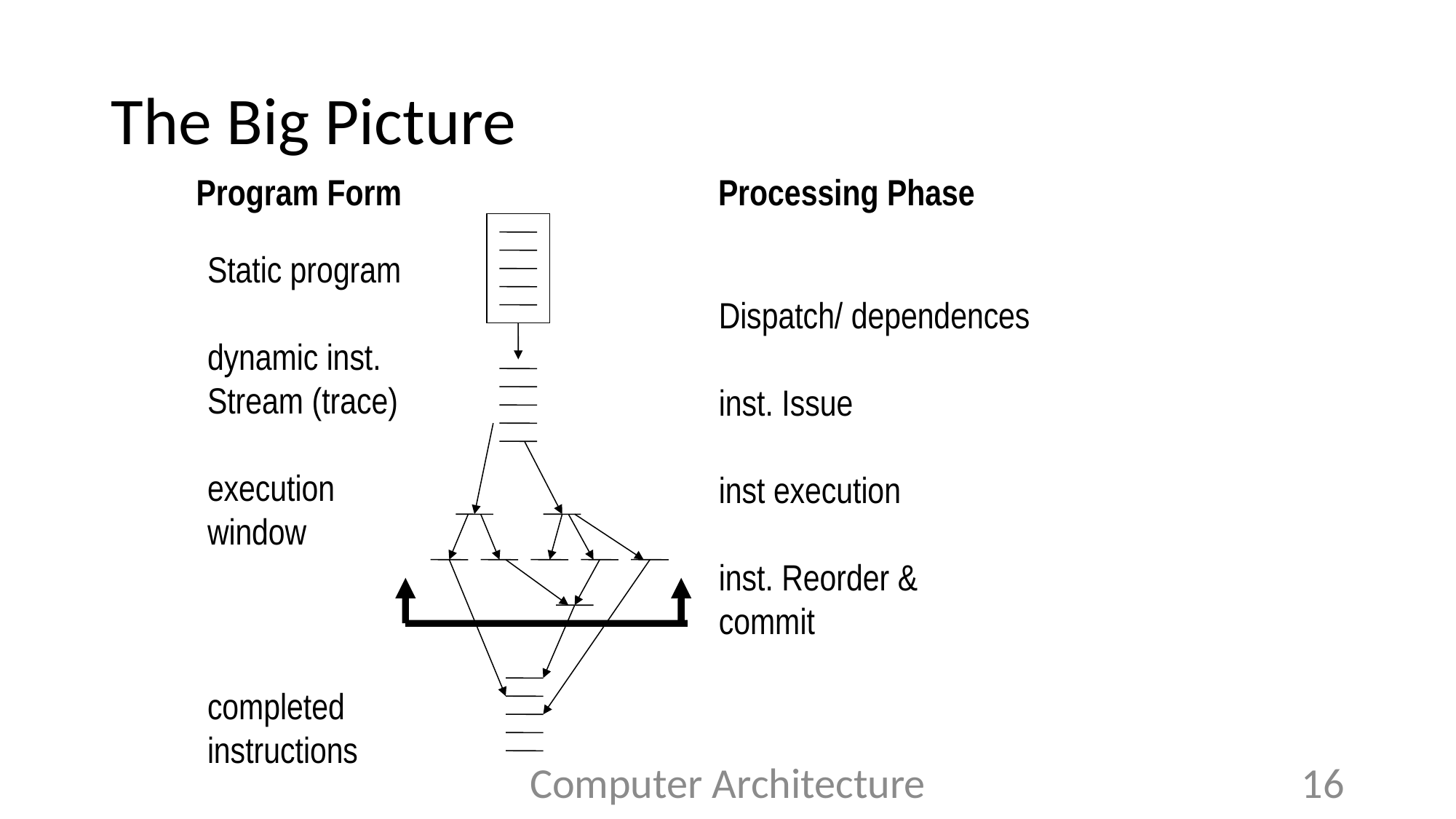

# The Big Picture
Program Form
Processing Phase

Static program

dynamic inst.
Stream (trace)

execution
window

completed
instructions

Dispatch/ dependences

inst. Issue

inst execution

inst. Reorder &
commit

Computer Architecture
16